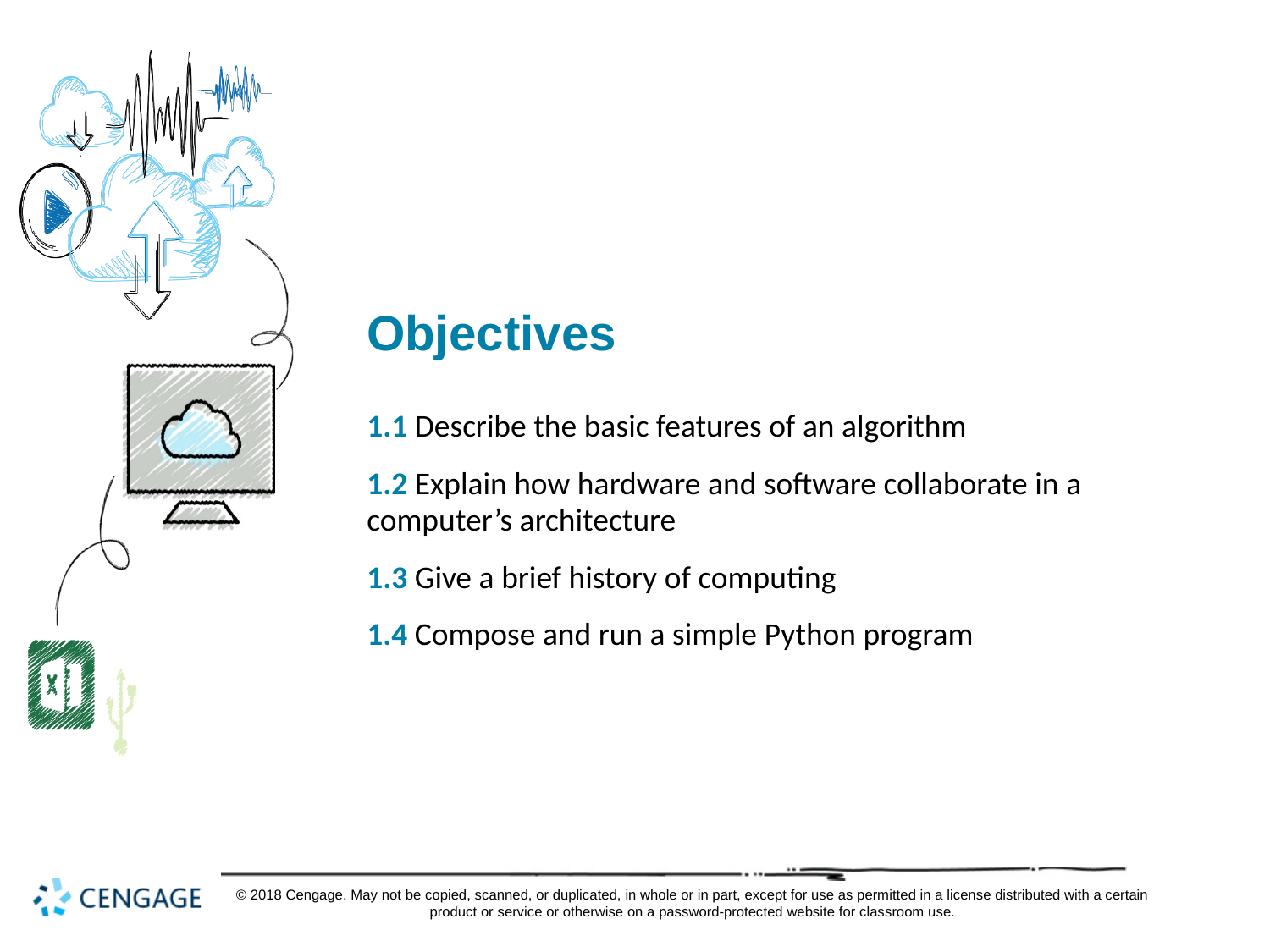

# Objectives
1.1 Describe the basic features of an algorithm
1.2 Explain how hardware and software collaborate in a computer’s architecture
1.3 Give a brief history of computing
1.4 Compose and run a simple Python program
© 2018 Cengage. May not be copied, scanned, or duplicated, in whole or in part, except for use as permitted in a license distributed with a certain product or service or otherwise on a password-protected website for classroom use.